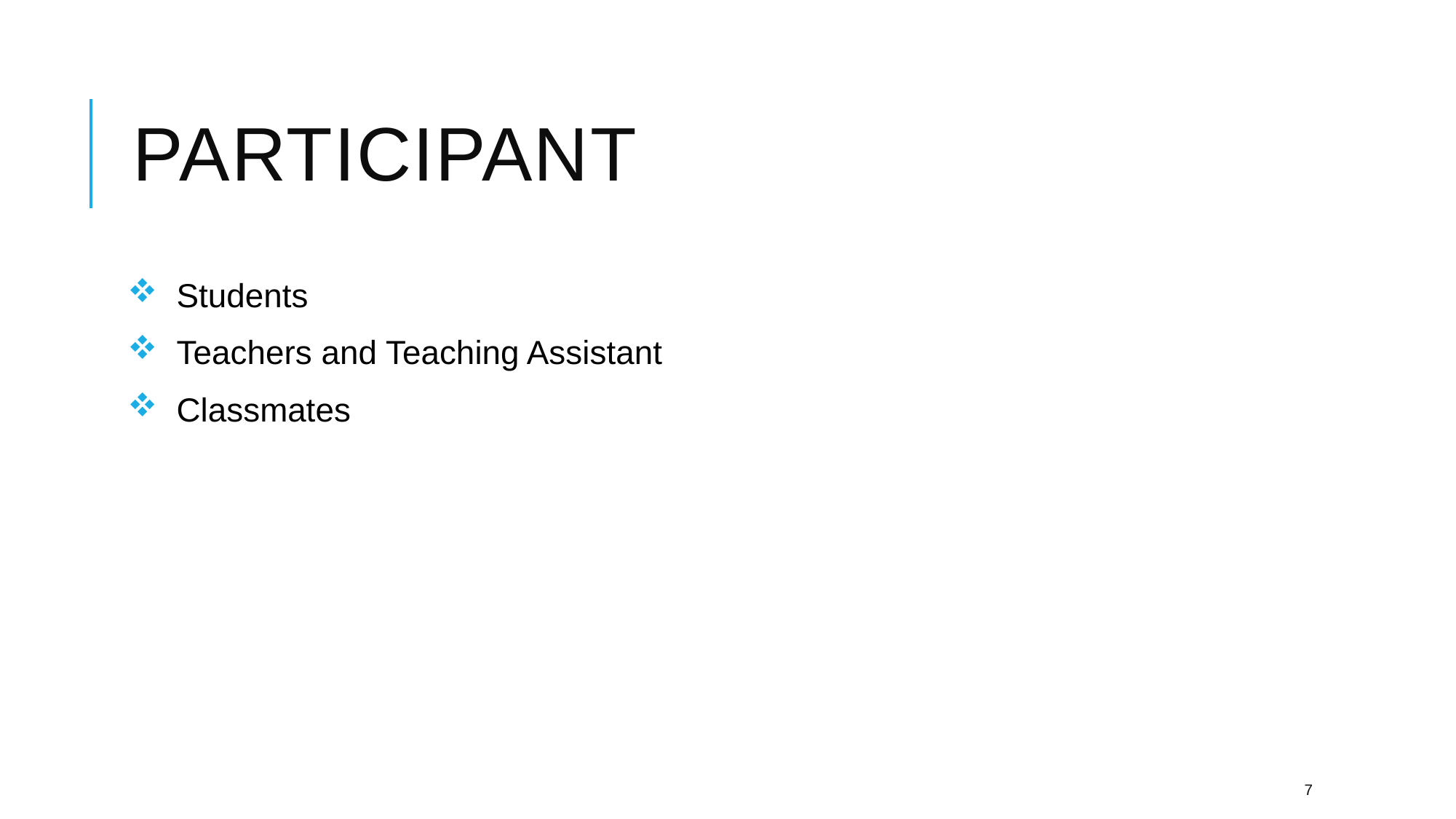

# Participant
  Students
  Teachers and Teaching Assistant
  Classmates

7